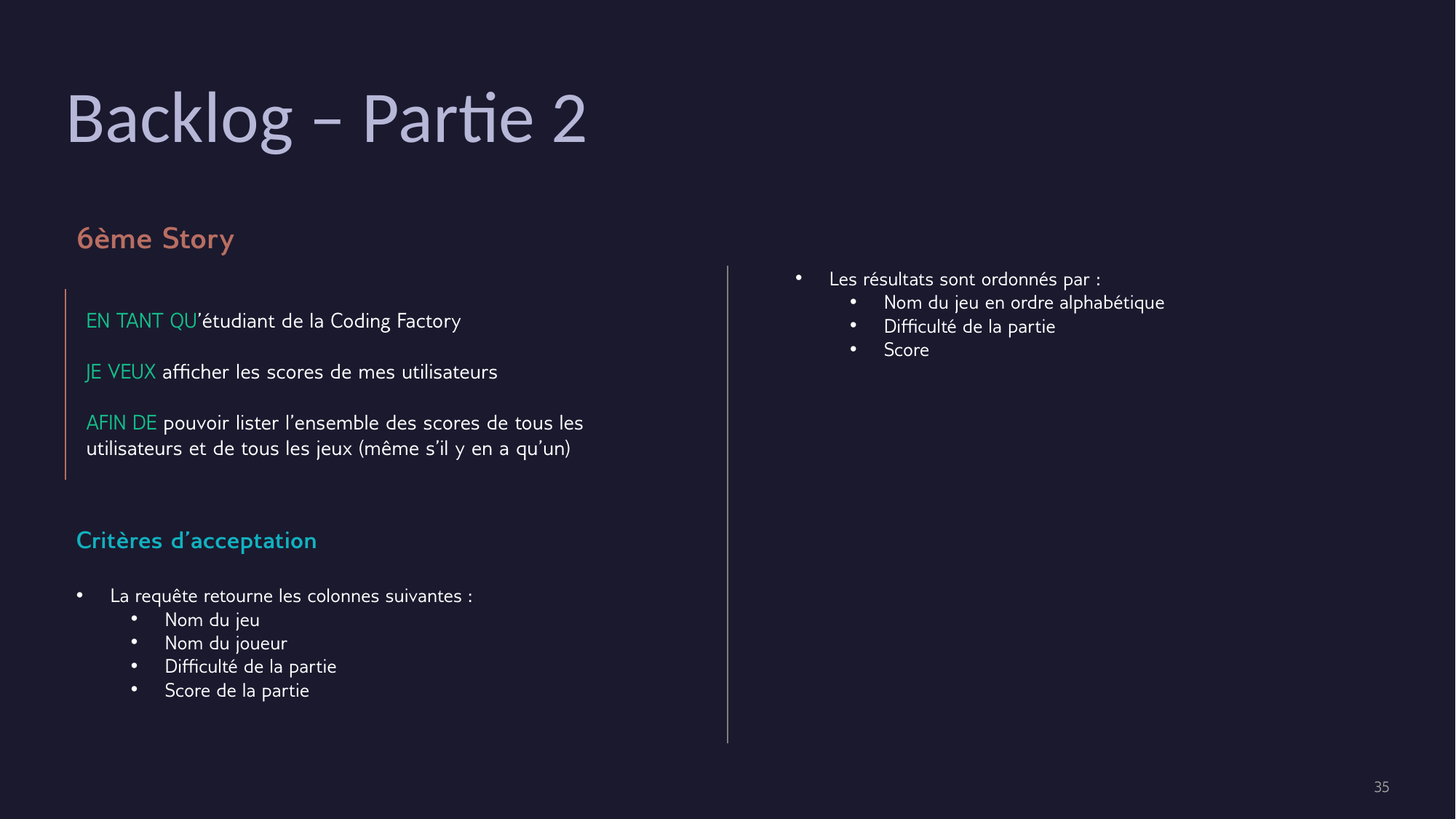

# Backlog – Partie 2
6ème Story
Les résultats sont ordonnés par :
Nom du jeu en ordre alphabétique
Difficulté de la partie
Score
EN TANT QU’étudiant de la Coding Factory
JE VEUX afficher les scores de mes utilisateurs
AFIN DE pouvoir lister l’ensemble des scores de tous les utilisateurs et de tous les jeux (même s’il y en a qu’un)
Critères d’acceptation

La requête retourne les colonnes suivantes :
Nom du jeu
Nom du joueur
Difficulté de la partie
Score de la partie

35